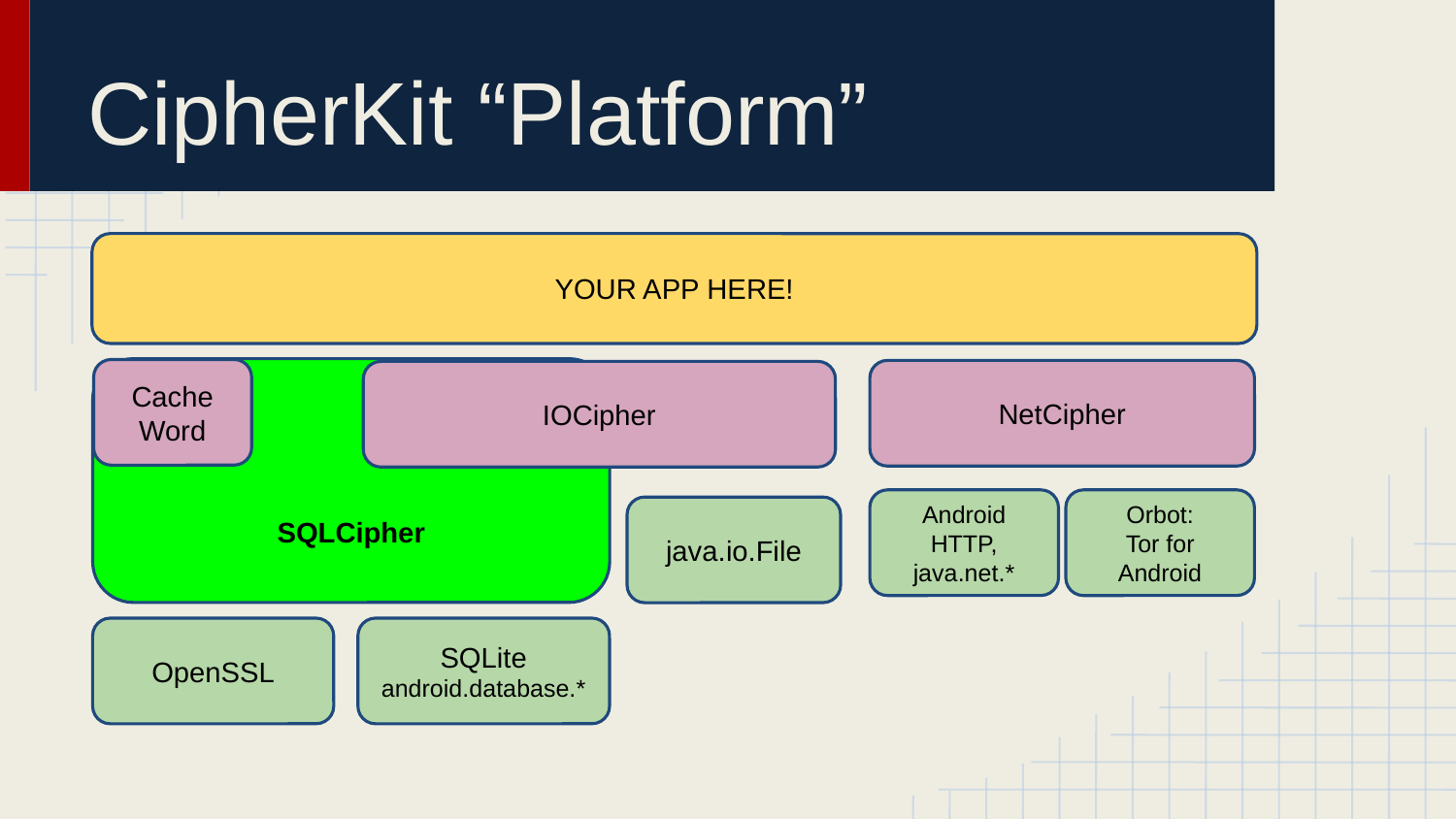

# CipherKit “Platform”
YOUR APP HERE!
SQLCipher
Cache
Word
NetCipher
IOCipher
Android HTTP,
java.net.*
Orbot:
Tor for Android
java.io.File
OpenSSL
SQLite
android.database.*